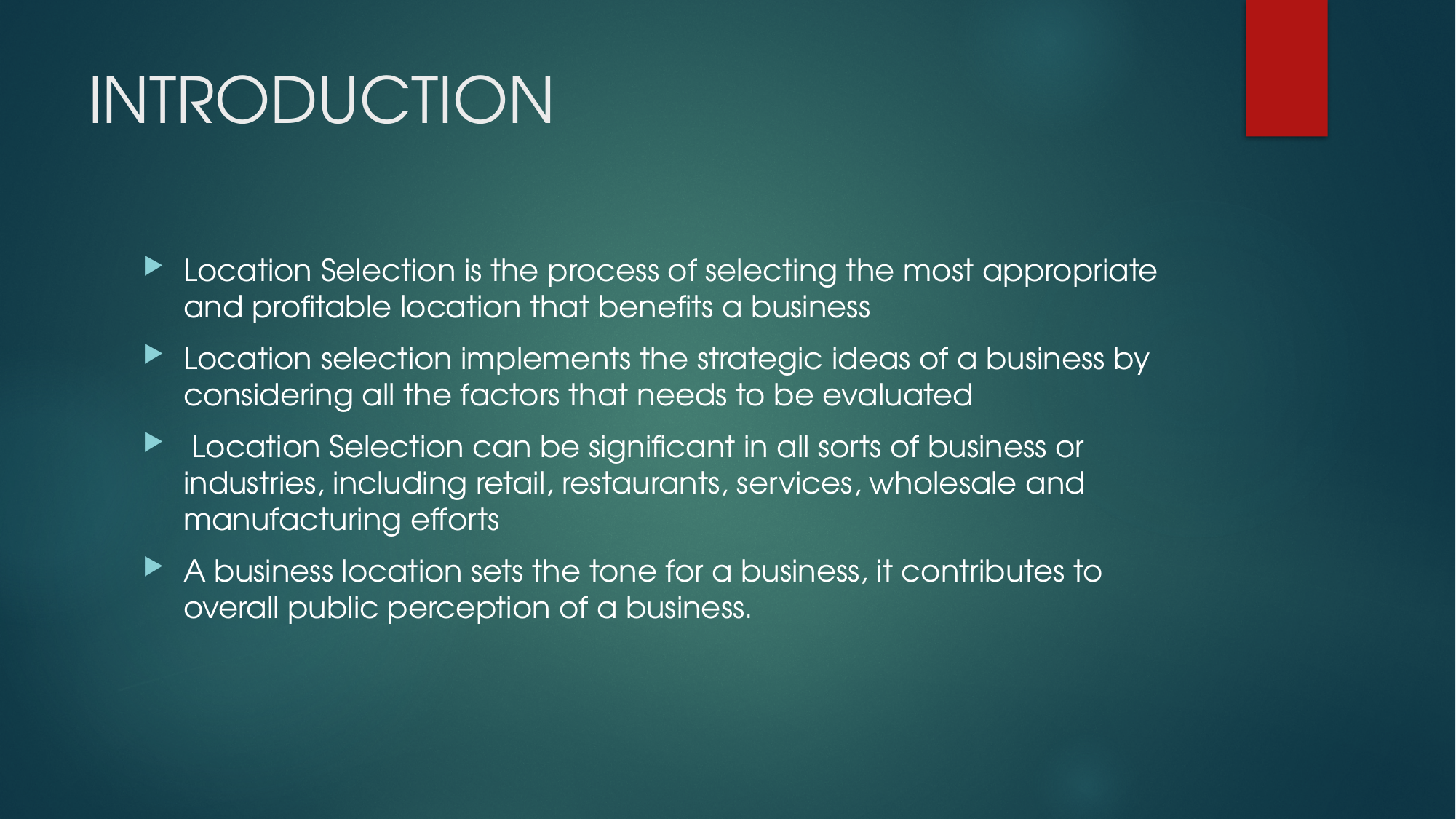

# INTRODUCTION
Location Selection is the process of selecting the most appropriate and profitable location that benefits a business
Location selection implements the strategic ideas of a business by considering all the factors that needs to be evaluated
 Location Selection can be significant in all sorts of business or industries, including retail, restaurants, services, wholesale and manufacturing efforts
A business location sets the tone for a business, it contributes to overall public perception of a business.